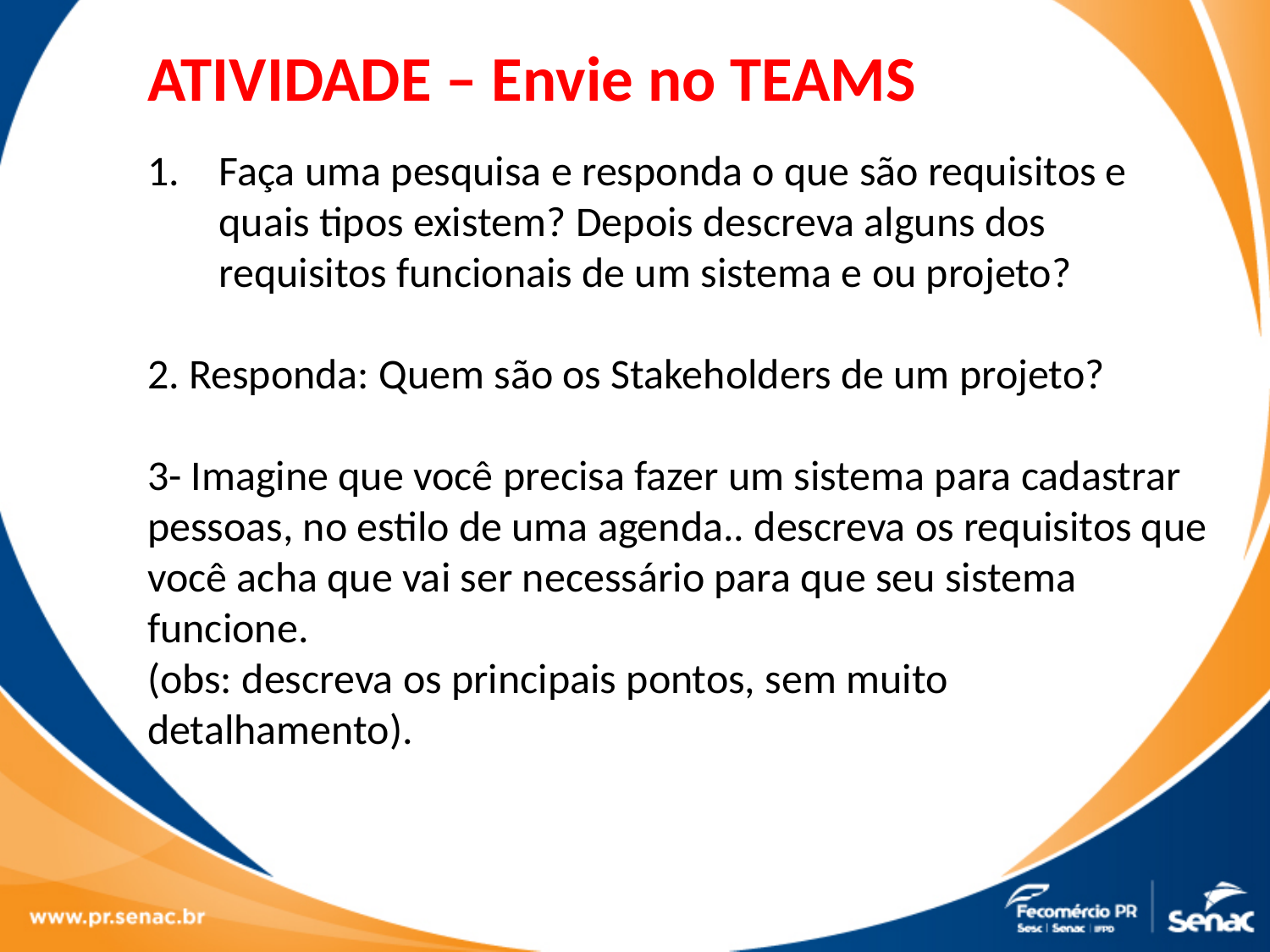

ATIVIDADE – Envie no TEAMS

Faça uma pesquisa e responda o que são requisitos e quais tipos existem? Depois descreva alguns dos requisitos funcionais de um sistema e ou projeto?

2. Responda: Quem são os Stakeholders de um projeto?

3- Imagine que você precisa fazer um sistema para cadastrar pessoas, no estilo de uma agenda.. descreva os requisitos que você acha que vai ser necessário para que seu sistema funcione.
(obs: descreva os principais pontos, sem muito detalhamento).